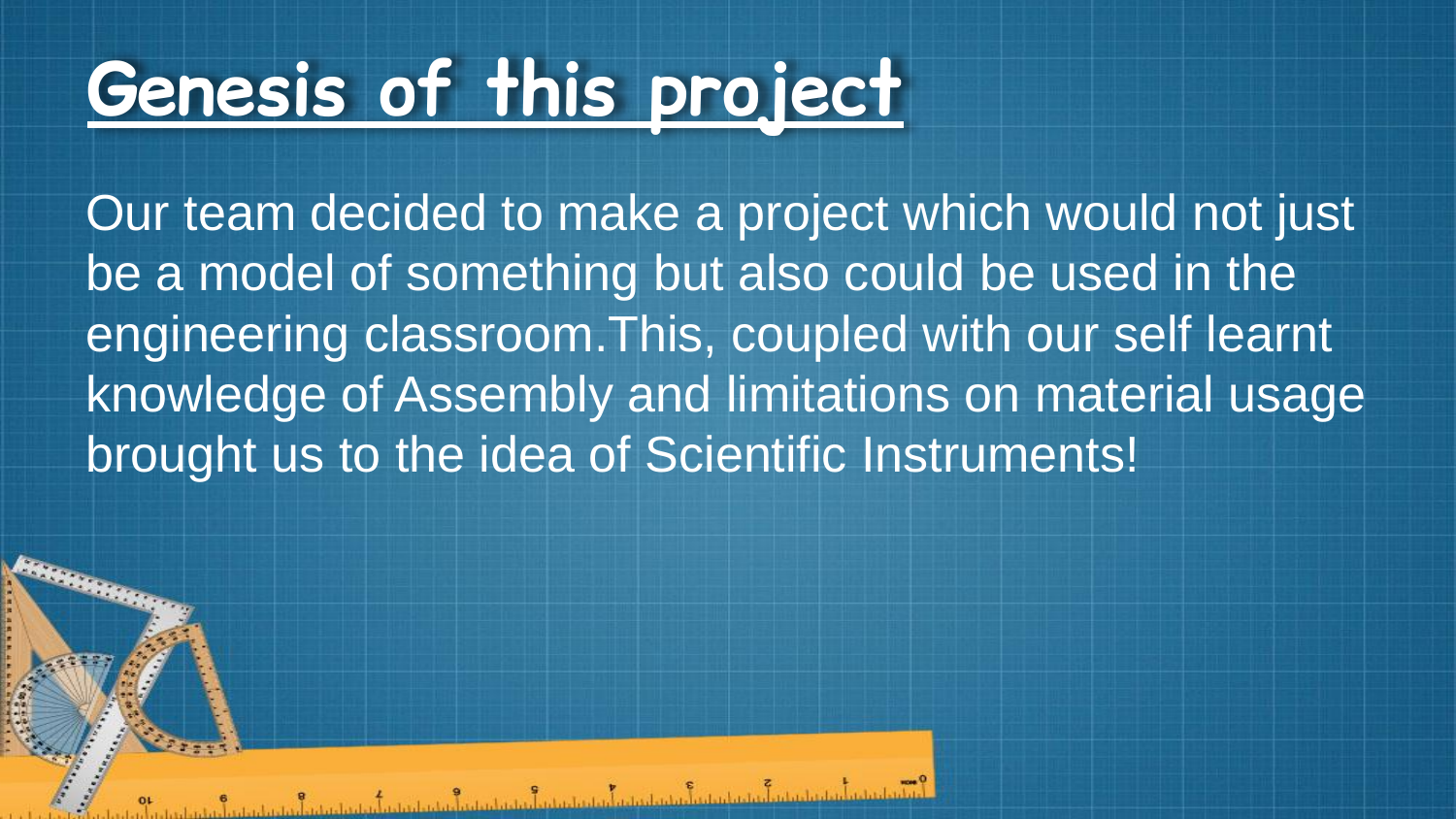

# Genesis of this project
Our team decided to make a project which would not just be a model of something but also could be used in the engineering classroom.This, coupled with our self learnt knowledge of Assembly and limitations on material usage brought us to the idea of Scientific Instruments!